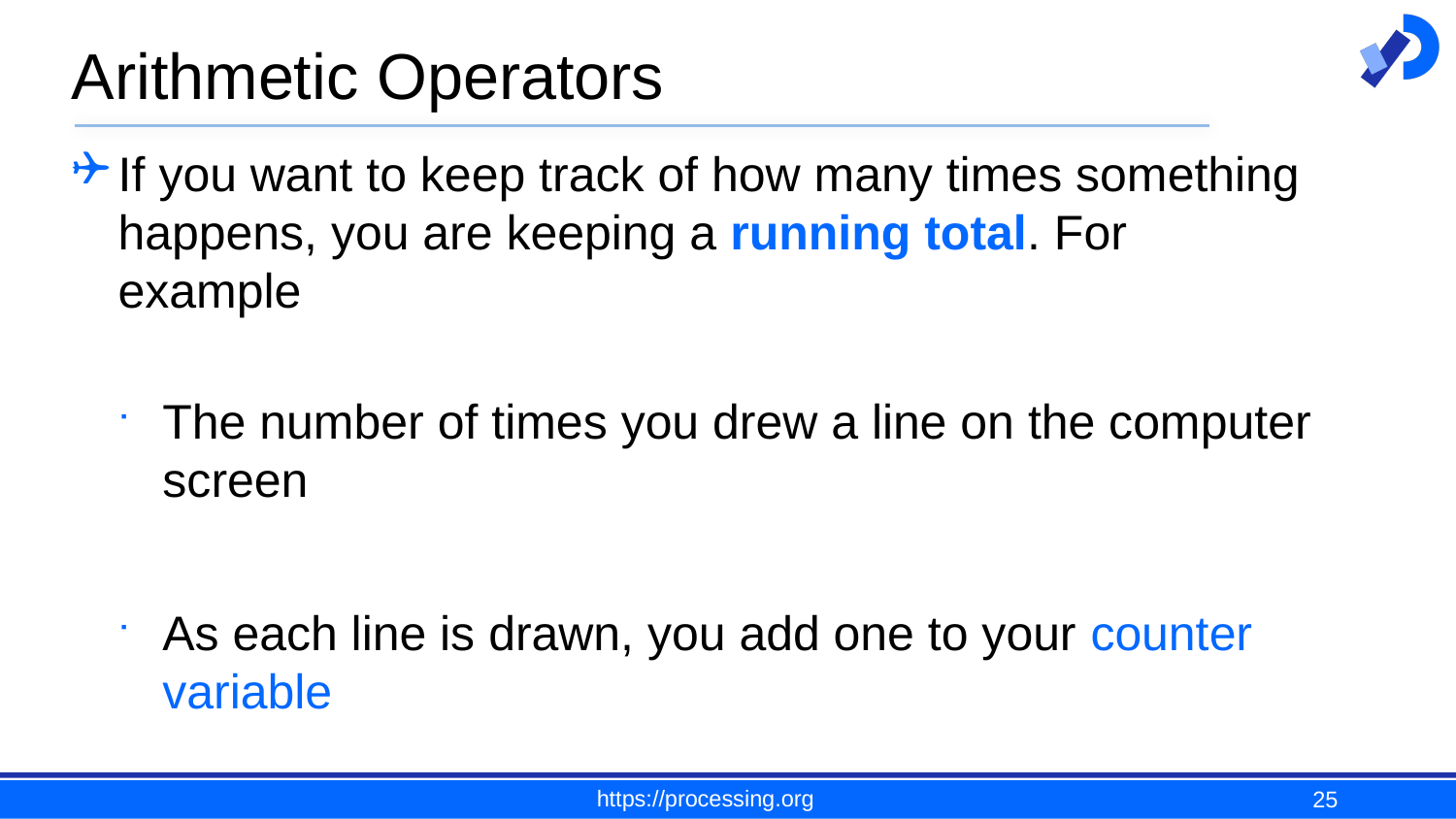

# Arithmetic Operators
If you want to keep track of how many times something happens, you are keeping a running total. For example

The number of times you drew a line on the computer screen

As each line is drawn, you add one to your counter variable
25
https://processing.org